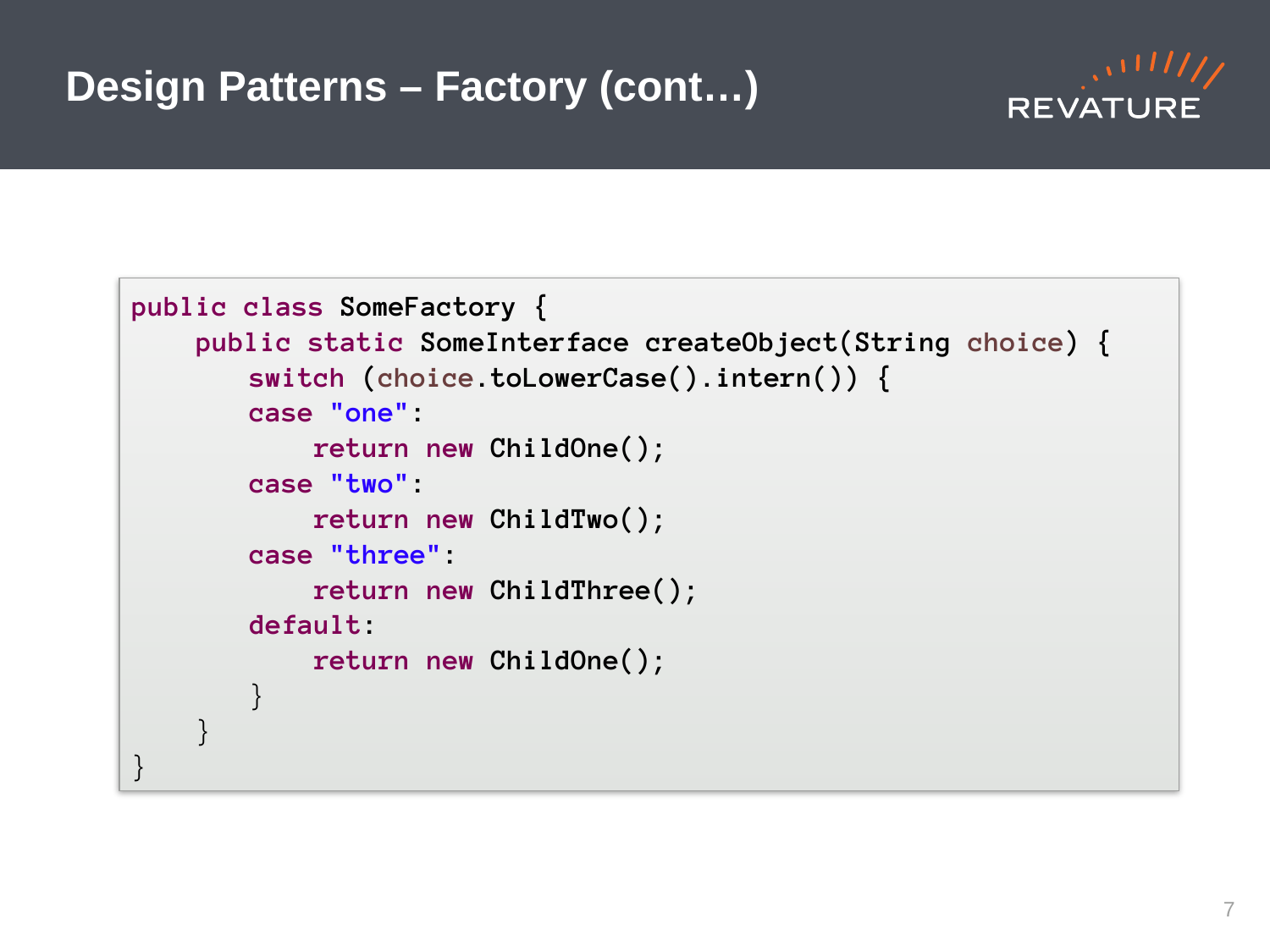

# Design Patterns – Factory (cont…)
public class SomeFactory {
    public static SomeInterface createObject(String choice) {
	switch (choice.toLowerCase().intern()) {
	case "one":
	    return new ChildOne();
	case "two":
	    return new ChildTwo();
	case "three":
	    return new ChildThree();
	default:
	    return new ChildOne();
	}
    }
}
7